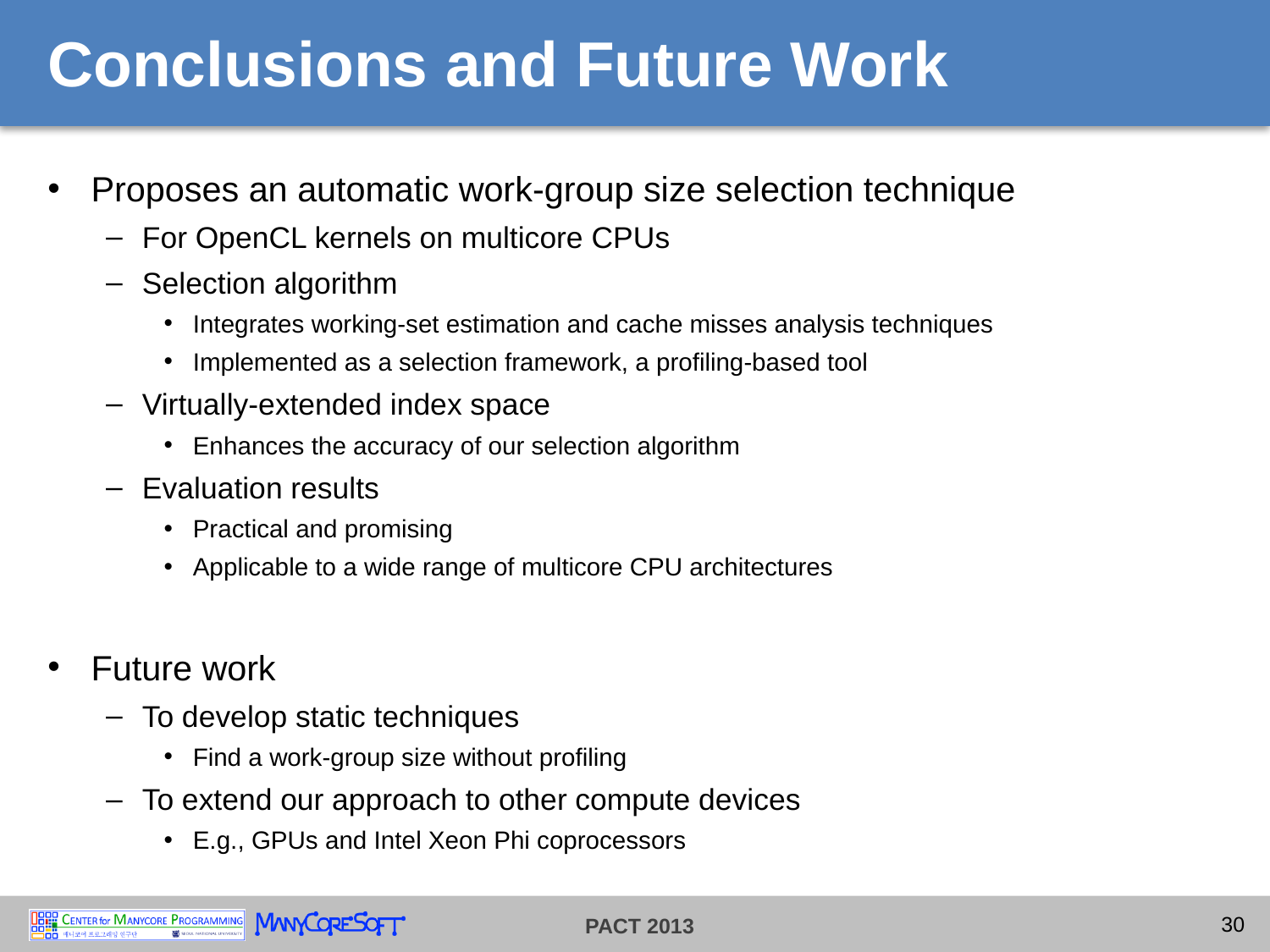

# Conclusions and Future Work
Proposes an automatic work-group size selection technique
For OpenCL kernels on multicore CPUs
Selection algorithm
Integrates working-set estimation and cache misses analysis techniques
Implemented as a selection framework, a profiling-based tool
Virtually-extended index space
Enhances the accuracy of our selection algorithm
Evaluation results
Practical and promising
Applicable to a wide range of multicore CPU architectures

Future work
To develop static techniques
Find a work-group size without profiling
To extend our approach to other compute devices
E.g., GPUs and Intel Xeon Phi coprocessors
30